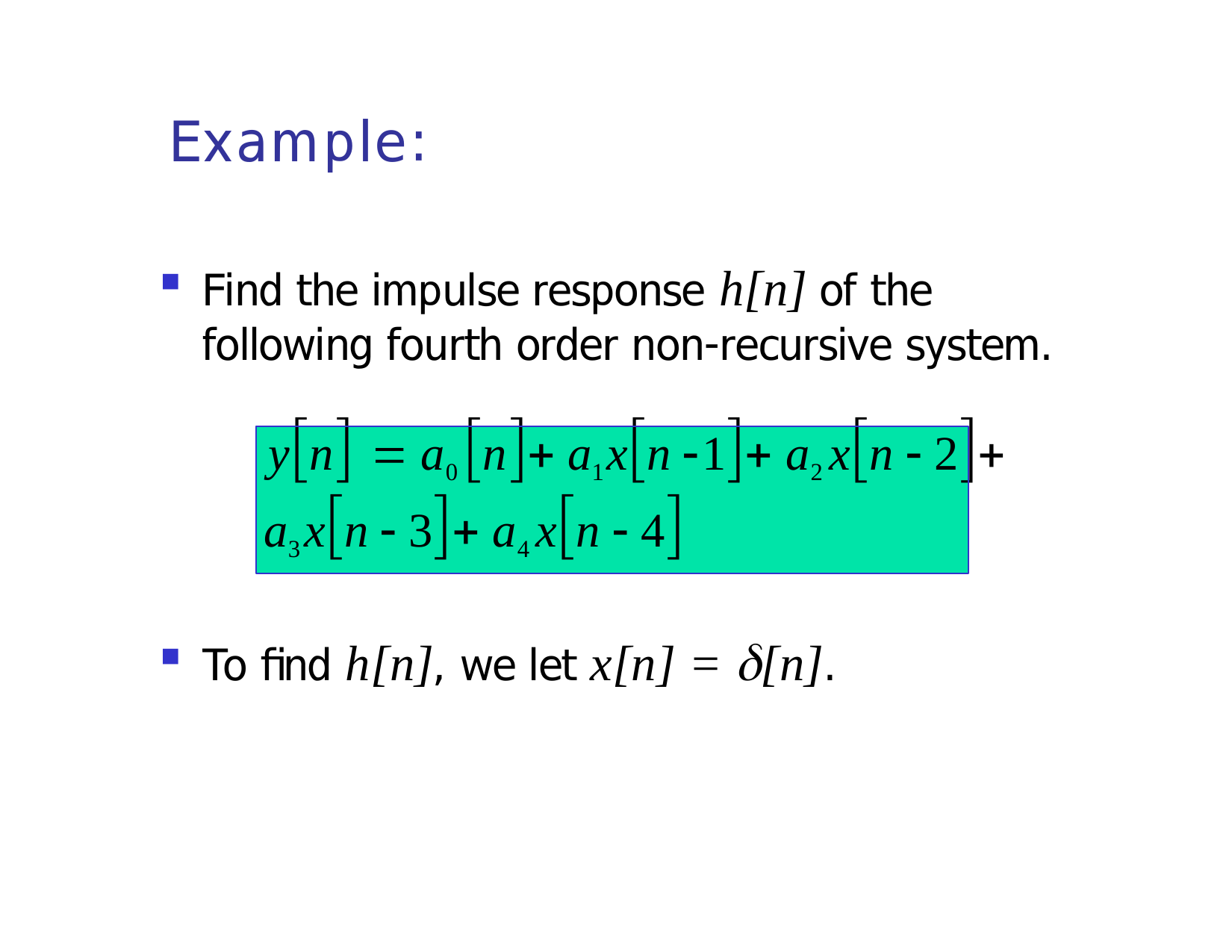

# Example:
Find the impulse response h[n] of the  following fourth order non-recursive system.
y[n] = a0 [n]+ a1x[n −1]+ a2 x[n − 2]+
a3x[n − 3]+ a4 x[n − 4]
To find h[n], we let x[n] = δ[n].

Dr. B. S. Daga  Fr.CRCE, Mumbai